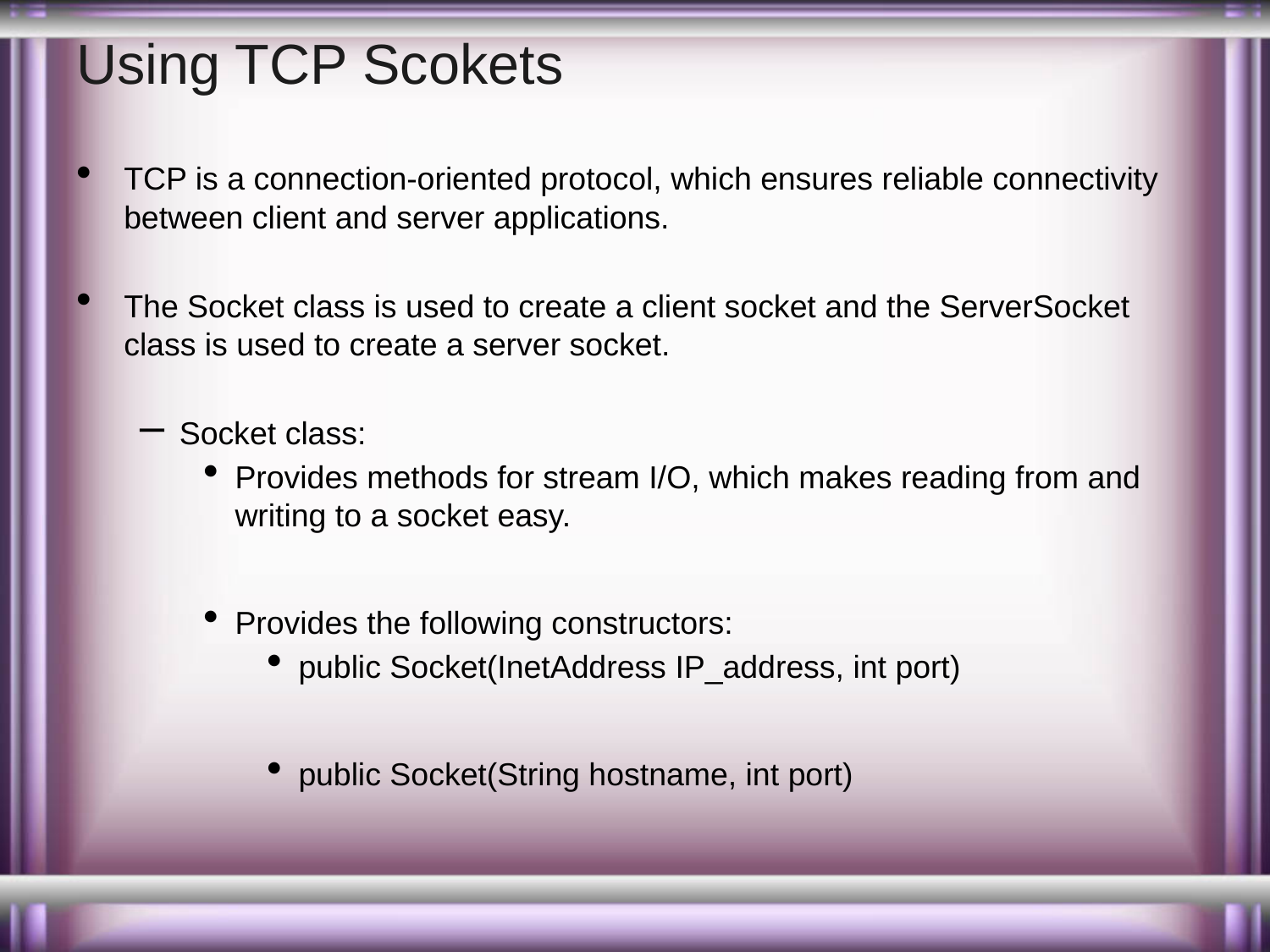

# Using TCP Scokets

TCP is a connection-oriented protocol, which ensures reliable connectivity between client and server applications.

The Socket class is used to create a client socket and the ServerSocket class is used to create a server socket.

Socket class:
Provides methods for stream I/O, which makes reading from and writing to a socket easy.

Provides the following constructors:
public Socket(InetAddress IP_address, int port)

public Socket(String hostname, int port)